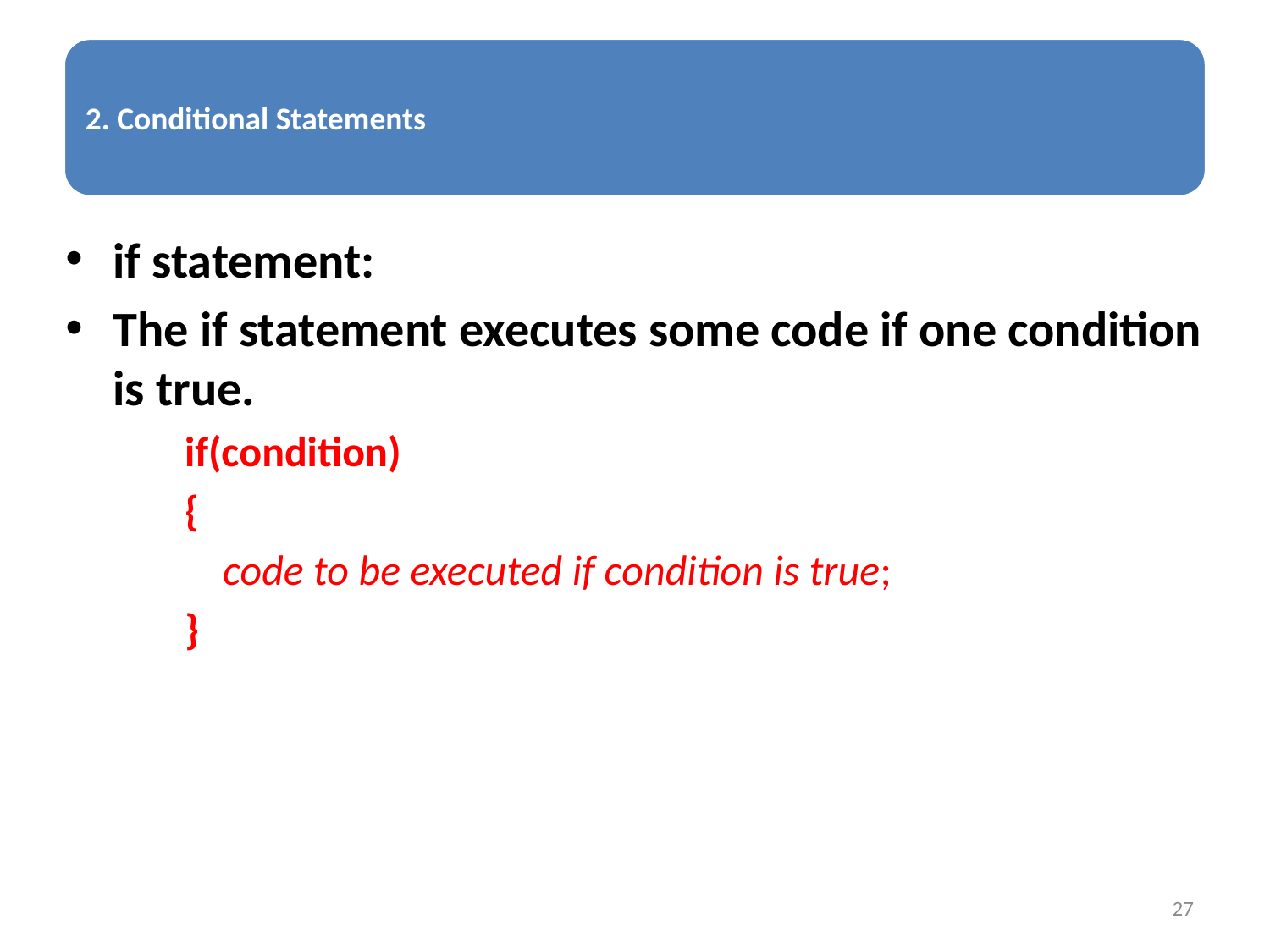

2. Conditional Statements
if statement:
The if statement executes some code if one condition is true.
if(condition)
{
    code to be executed if condition is true;
}
27